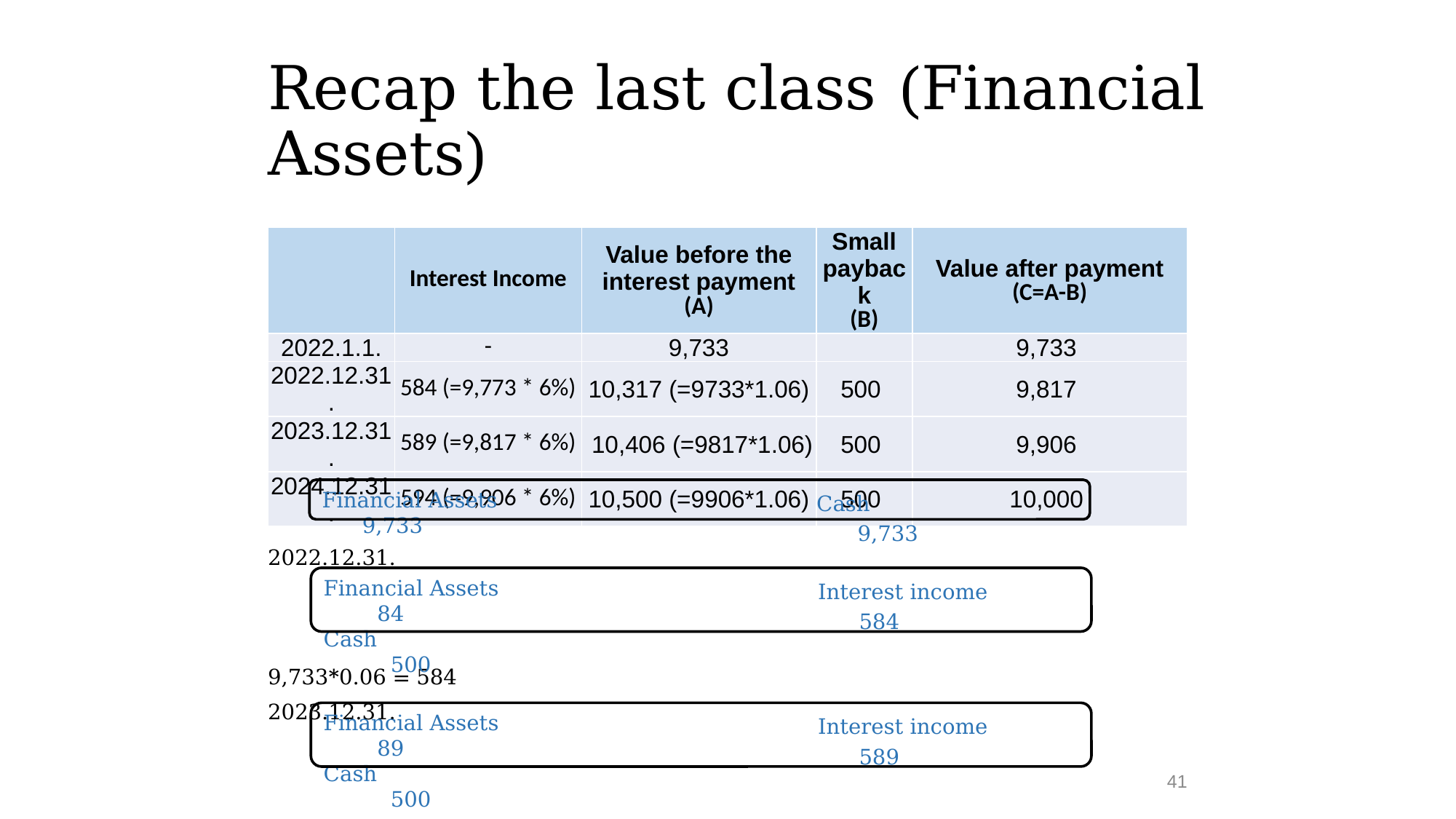

# Recap the last class (Financial Assets)

2022.1.1.

2022.12.31.

                                                                                                                            9,733*0.06 = 584
2023.12.31.

                                                                                                                            9,817*0.06 = 589

|  | Interest Income | Value before the interest payment (A) | Small payback (B) | Value after payment (C=A-B) |
| --- | --- | --- | --- | --- |
| 2022.1.1. | - | 9,733 |  | 9,733 |
| 2022.12.31. | 584 (=9,773 \* 6%) | 10,317 (=9733\*1.06) | 500 | 9,817 |
| 2023.12.31. | 589 (=9,817 \* 6%) | 10,406 (=9817\*1.06) | 500 | 9,906 |
| 2024.12.31. | 594 (=9,906 \* 6%) | 10,500 (=9906\*1.06) | 500 | 10,000 |

Cash                               9,733
Financial Assets                                      9,733
Interest income         584

Financial Assets                                        84
Cash                                                            500
Interest income         589

Financial Assets                                        89
Cash                                                            500
41